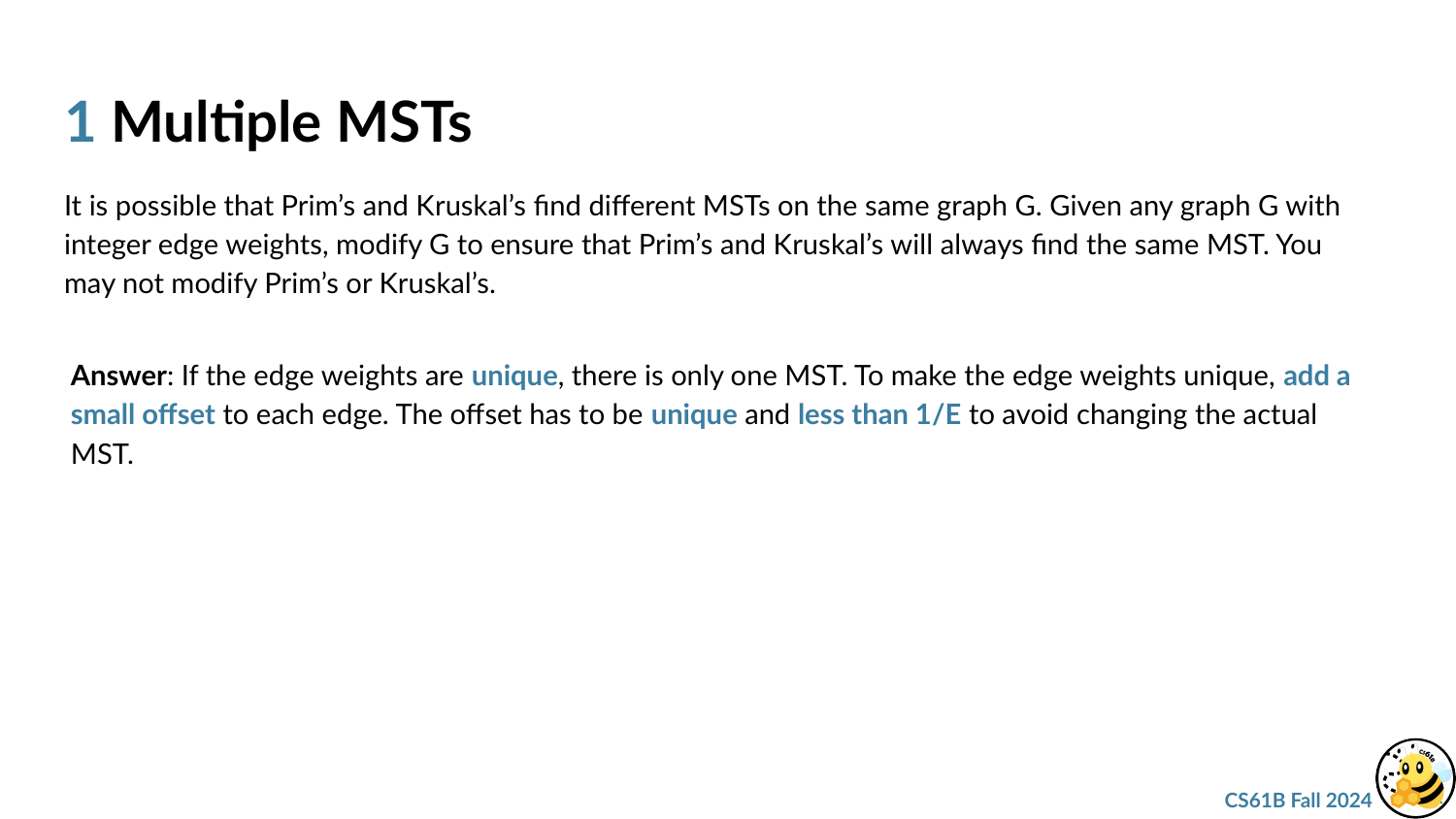

# 1 Multiple MSTs
It is possible that Prim’s and Kruskal’s find different MSTs on the same graph G. Given any graph G with integer edge weights, modify G to ensure that Prim’s and Kruskal’s will always find the same MST. You may not modify Prim’s or Kruskal’s.
Answer: If the edge weights are unique, there is only one MST. To make the edge weights unique, add a small offset to each edge. The offset has to be unique and less than 1/E to avoid changing the actual MST.